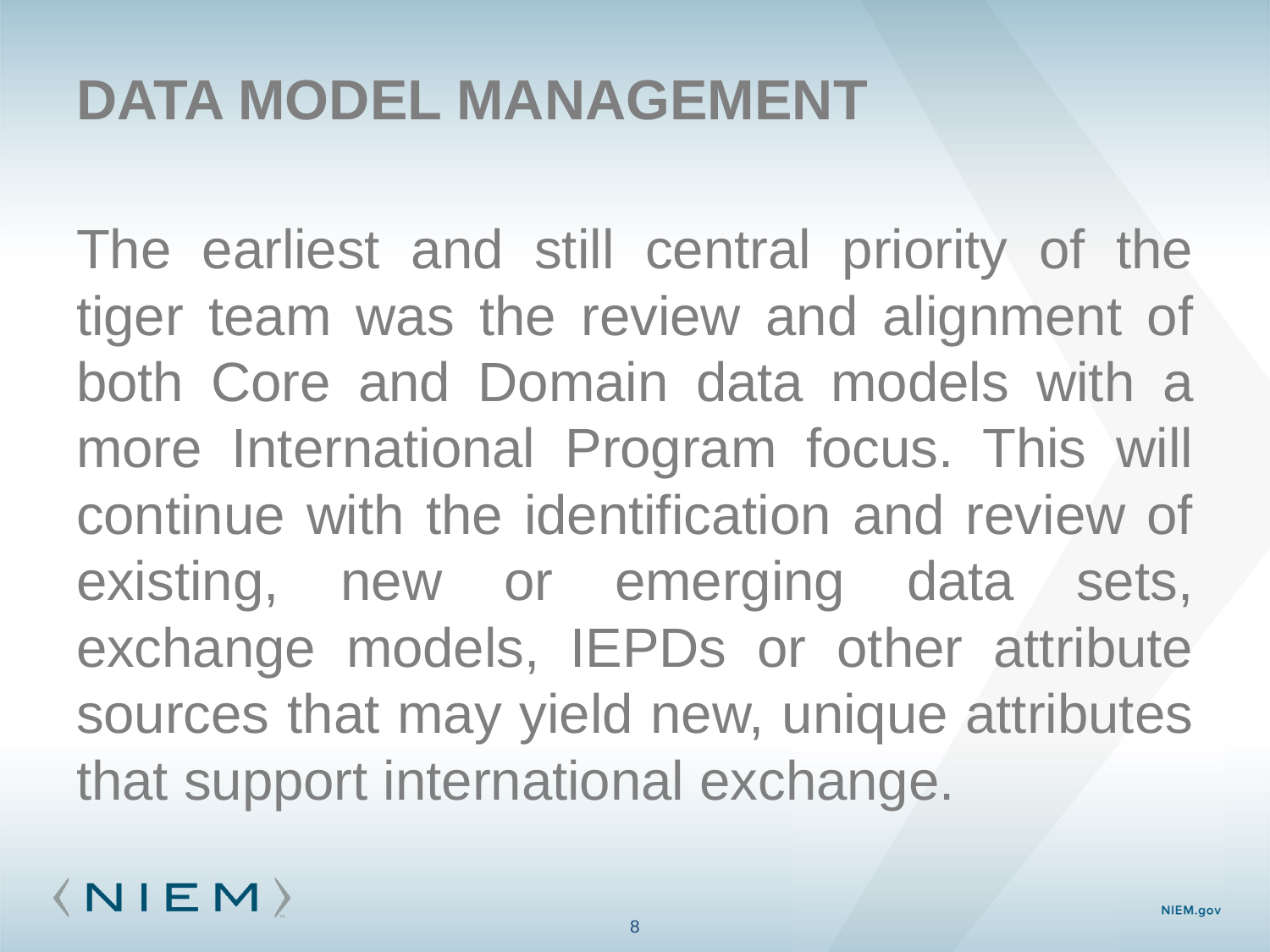

# Data model management
The earliest and still central priority of the tiger team was the review and alignment of both Core and Domain data models with a more International Program focus. This will continue with the identification and review of existing, new or emerging data sets, exchange models, IEPDs or other attribute sources that may yield new, unique attributes that support international exchange.

8